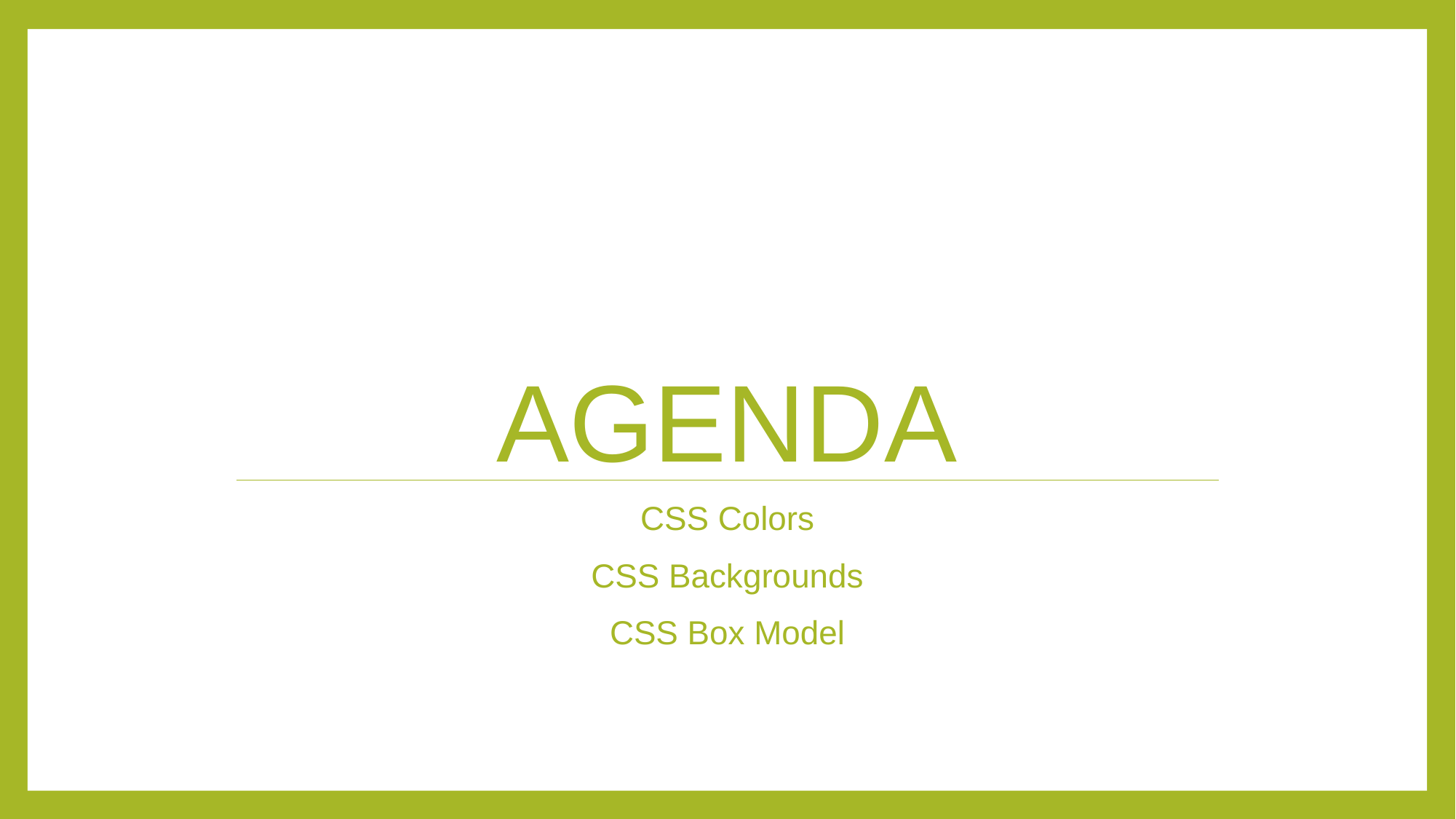

# Agenda
CSS Colors
CSS Backgrounds
CSS Box Model